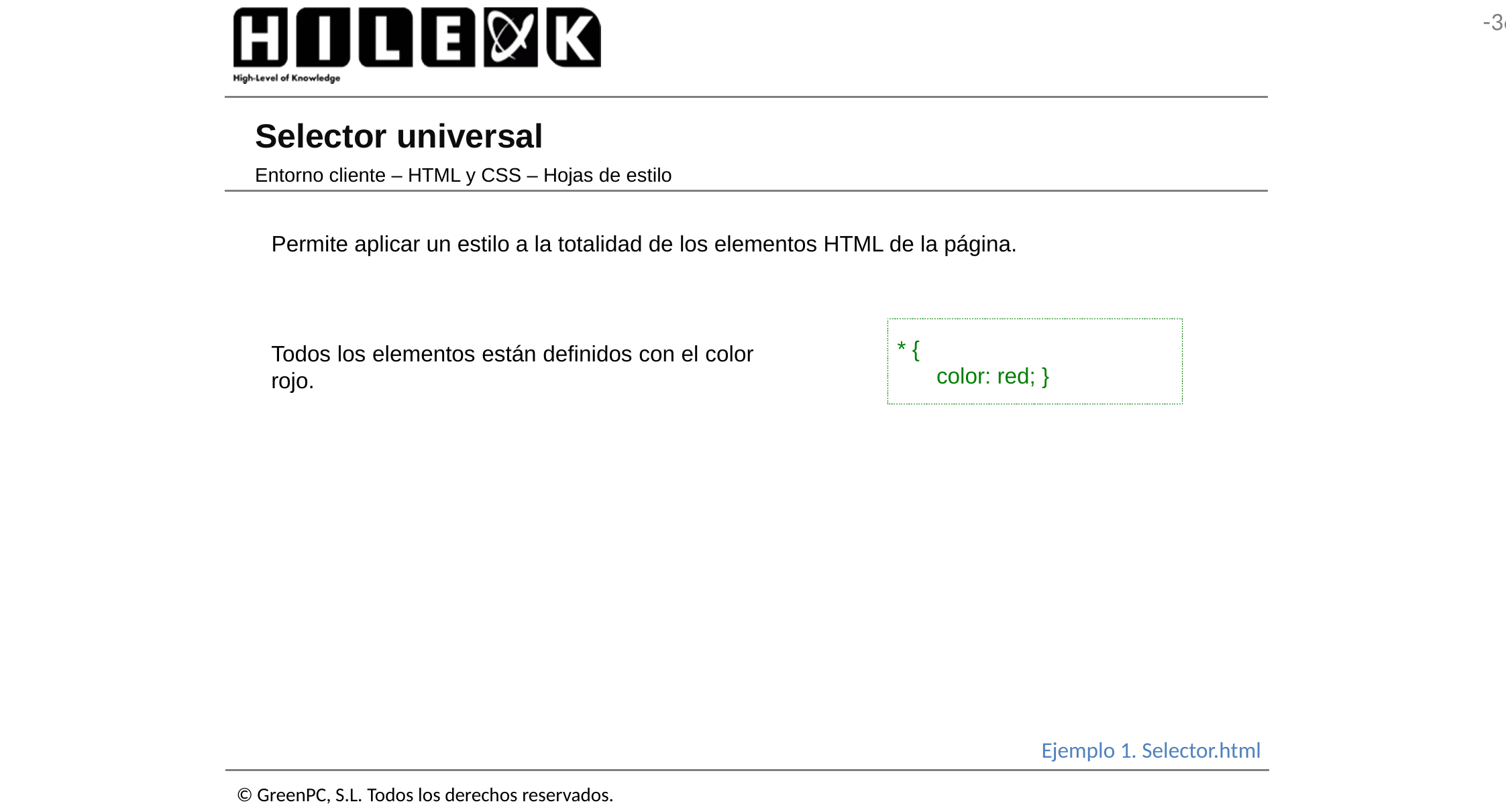

# Selector universal
Entorno cliente – HTML y CSS – Hojas de estilo
Permite aplicar un estilo a la totalidad de los elementos HTML de la página.
* {
  	color: red; }
Todos los elementos están definidos con el color rojo.
Ejemplo 1. Selector.html